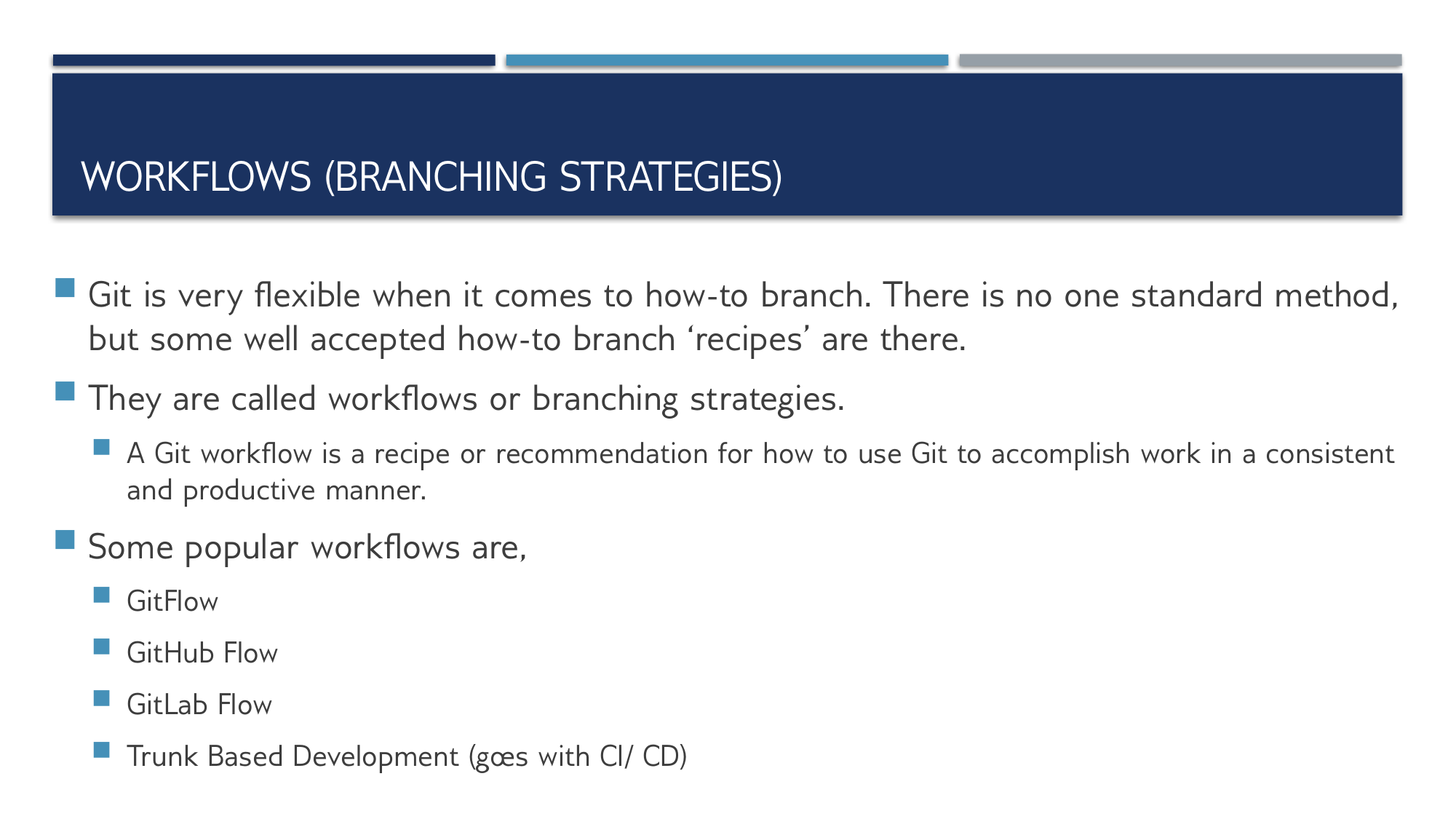

# Workflows (Branching Strategies)
Git is very flexible when it comes to how-to branch. There is no one standard method, but some well accepted how-to branch ‘recipes’ are there.
They are called workflows or branching strategies.
A Git workflow is a recipe or recommendation for how to use Git to accomplish work in a consistent and productive manner.
Some popular workflows are,
GitFlow
GitHub Flow
GitLab Flow
Trunk Based Development (goes with CI/ CD)